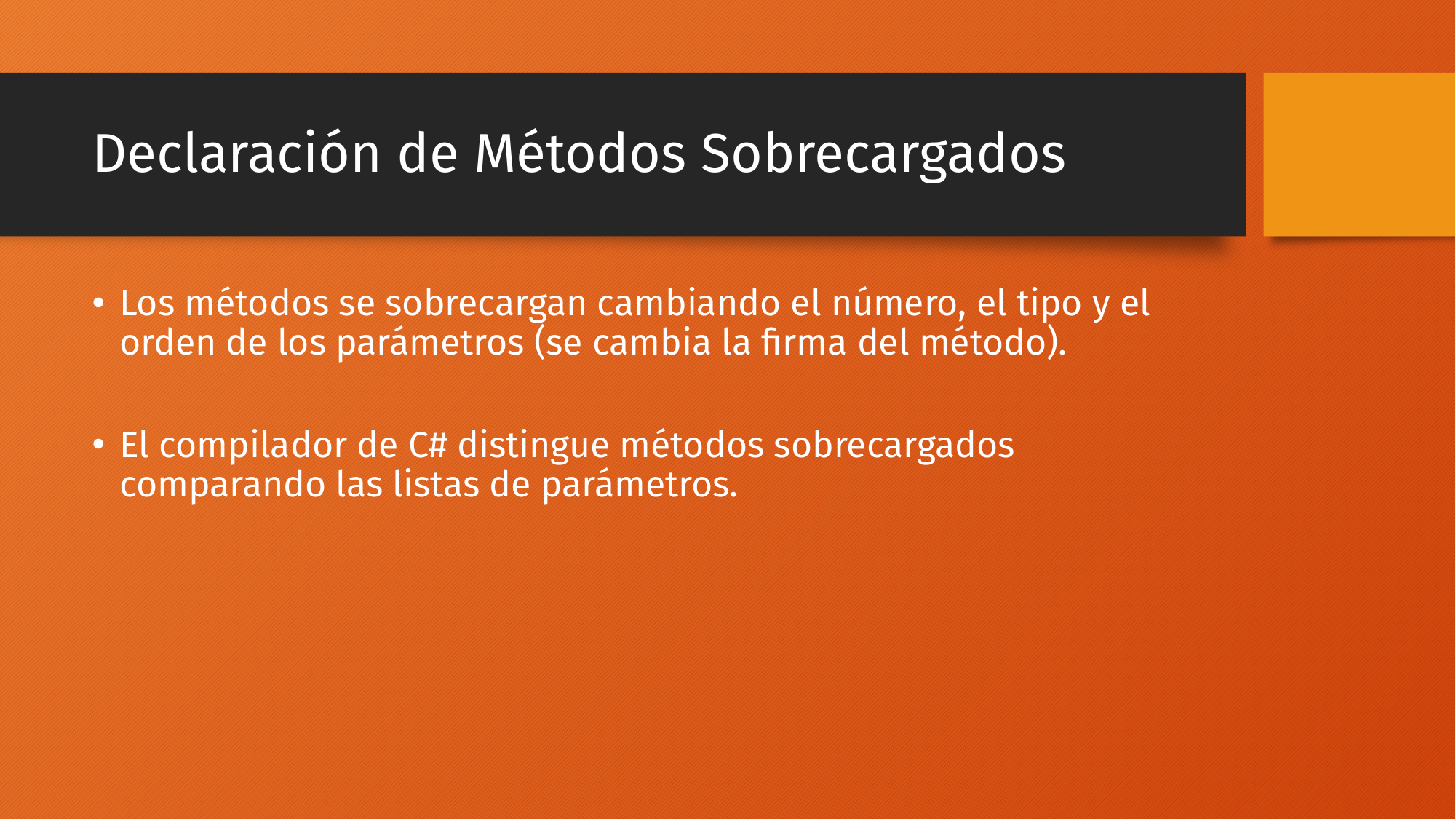

# Declaración de Métodos Sobrecargados
Los métodos se sobrecargan cambiando el número, el tipo y el orden de los parámetros (se cambia la firma del método).

El compilador de C# distingue métodos sobrecargados comparando las listas de parámetros.